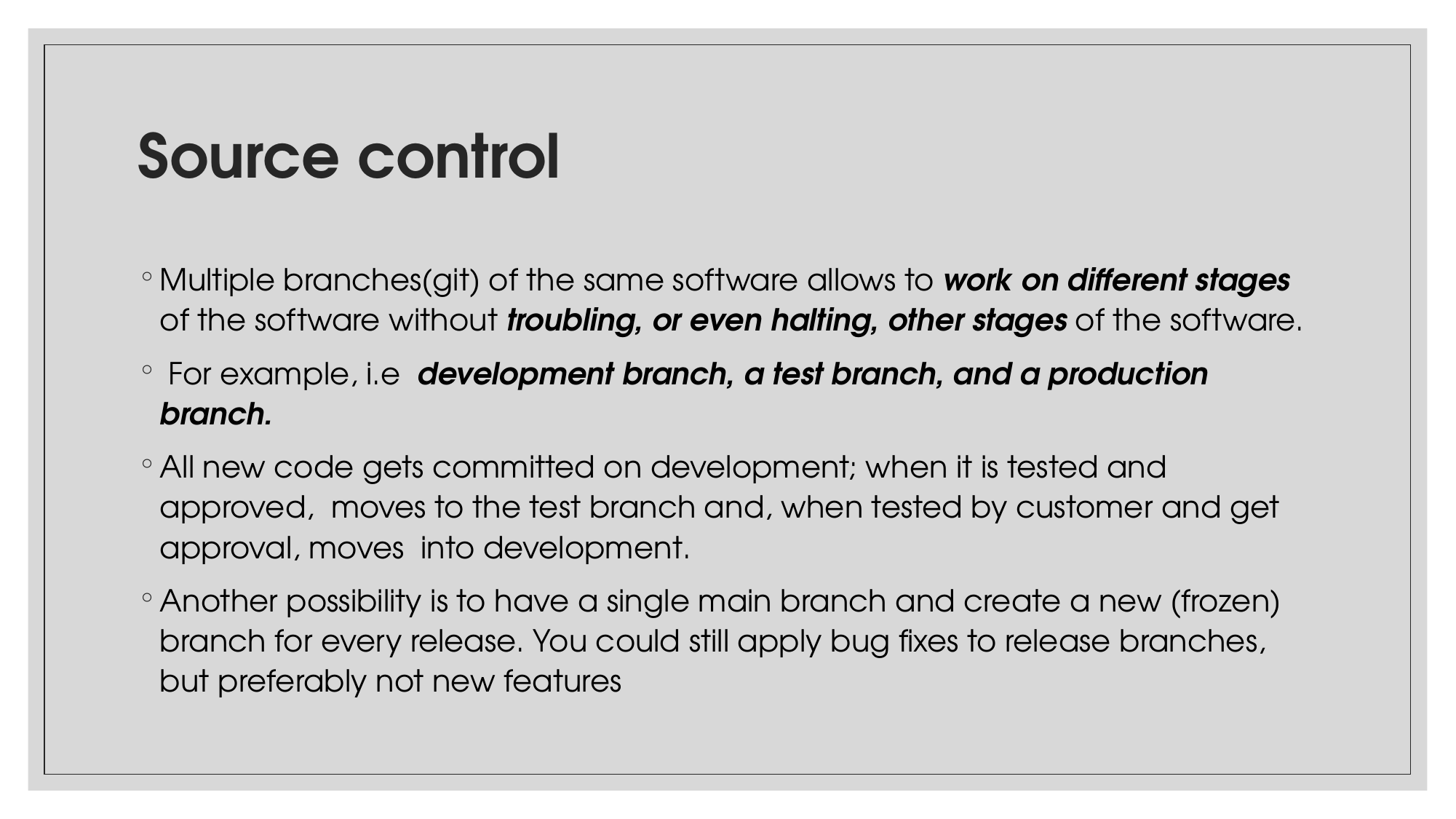

# Source control
Multiple branches(git) of the same software allows to work on different stages of the software without troubling, or even halting, other stages of the software.
 For example, i.e  development branch, a test branch, and a production branch.
All new code gets committed on development; when it is tested and approved,  moves to the test branch and, when tested by customer and get  approval, moves  into development.
Another possibility is to have a single main branch and create a new (frozen) branch for every release. You could still apply bug fixes to release branches, but preferably not new features